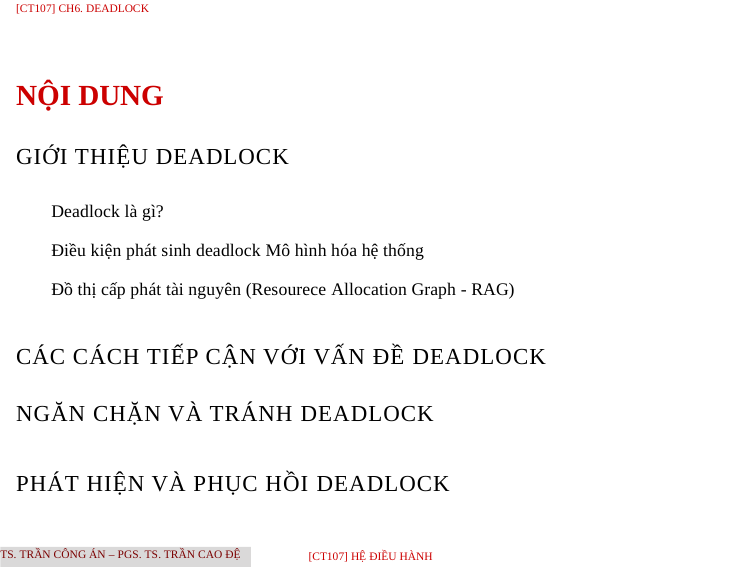

[CT107] Ch6. Deadlock
NỘI DUNG
GIỚI THIỆU DEADLOCK
Deadlock là gì?
Điều kiện phát sinh deadlock Mô hình hóa hệ thống
Đồ thị cấp phát tài nguyên (Resourece Allocation Graph - RAG)
CÁC CÁCH TIẾP CẬN VỚI VẤN ĐỀ DEADLOCK NGĂN CHẶN VÀ TRÁNH DEADLOCK
PHÁT HIỆN VÀ PHỤC HỒI DEADLOCK
TS. Trần Công Án – PGS. TS. Trần Cao Đệ
[CT107] HỆ điều hành